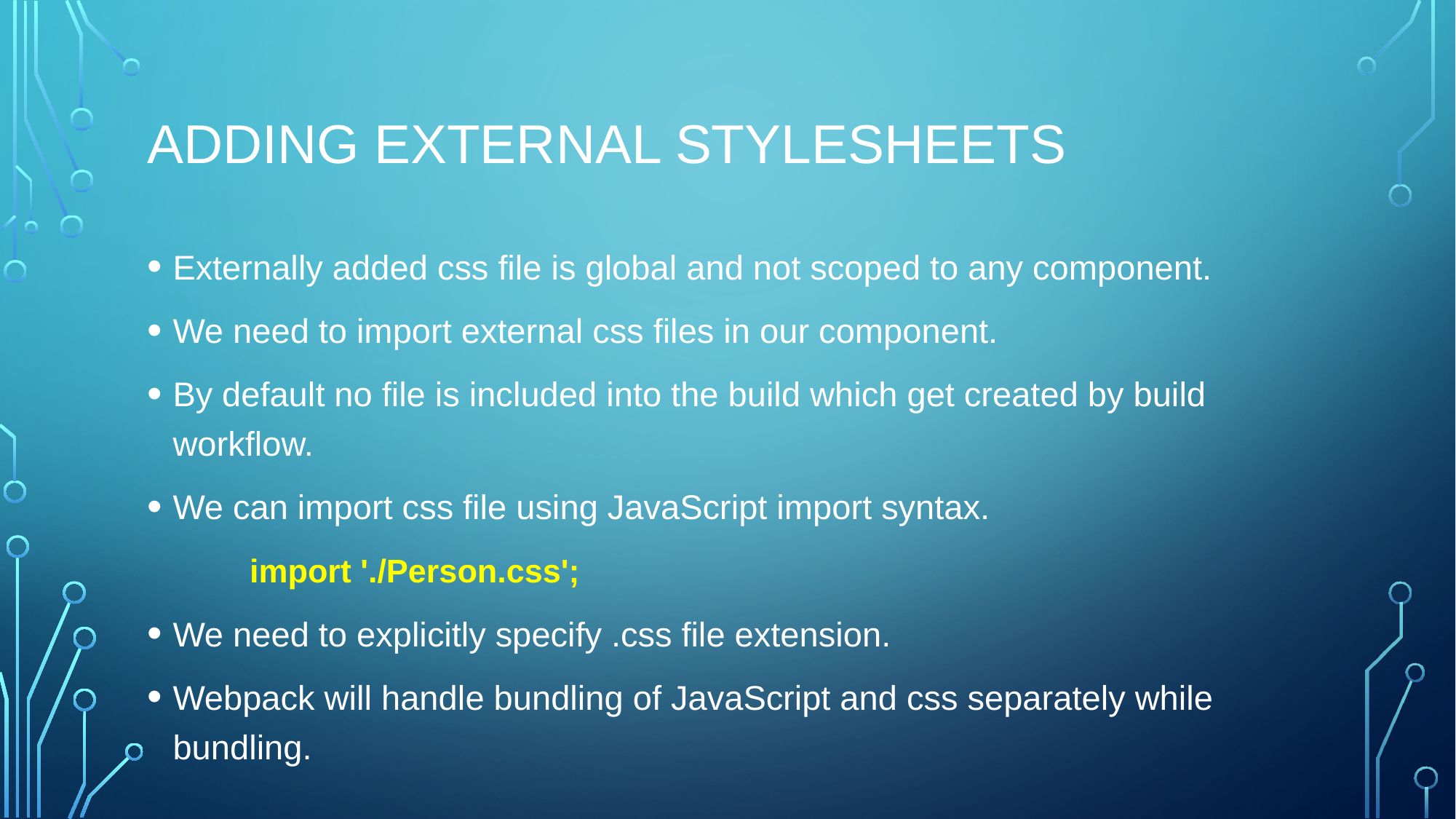

# Adding external stylesheets
Externally added css file is global and not scoped to any component.
We need to import external css files in our component.
By default no file is included into the build which get created by build workflow.
We can import css file using JavaScript import syntax.
	import './Person.css';
We need to explicitly specify .css file extension.
Webpack will handle bundling of JavaScript and css separately while bundling.